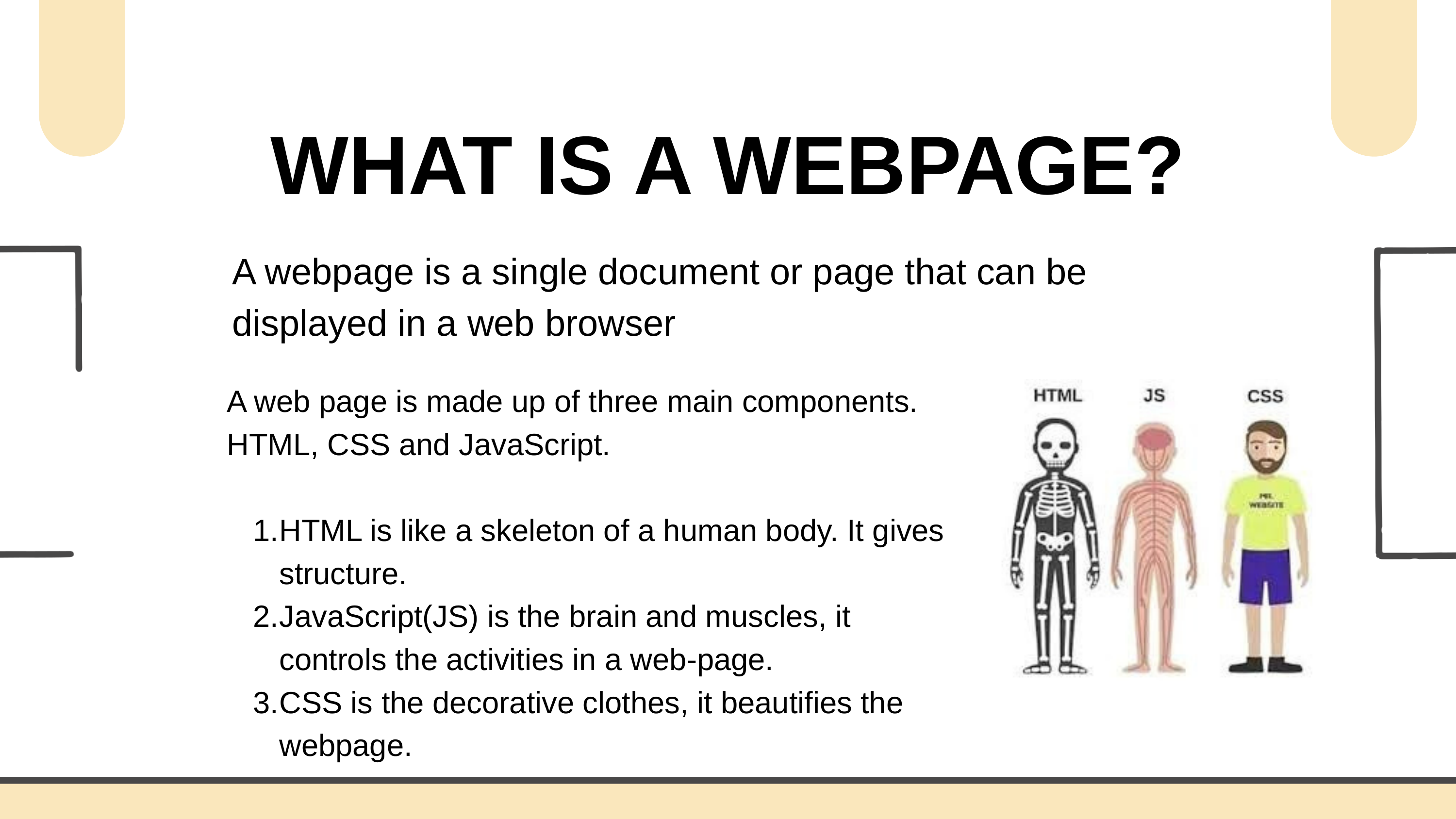

WHAT IS A WEBPAGE?
A webpage is a single document or page that can be displayed in a web browser

A web page is made up of three main components. HTML, CSS and JavaScript.

HTML is like a skeleton of a human body. It gives structure.
JavaScript(JS) is the brain and muscles, it controls the activities in a web-page.
CSS is the decorative clothes, it beautifies the webpage.